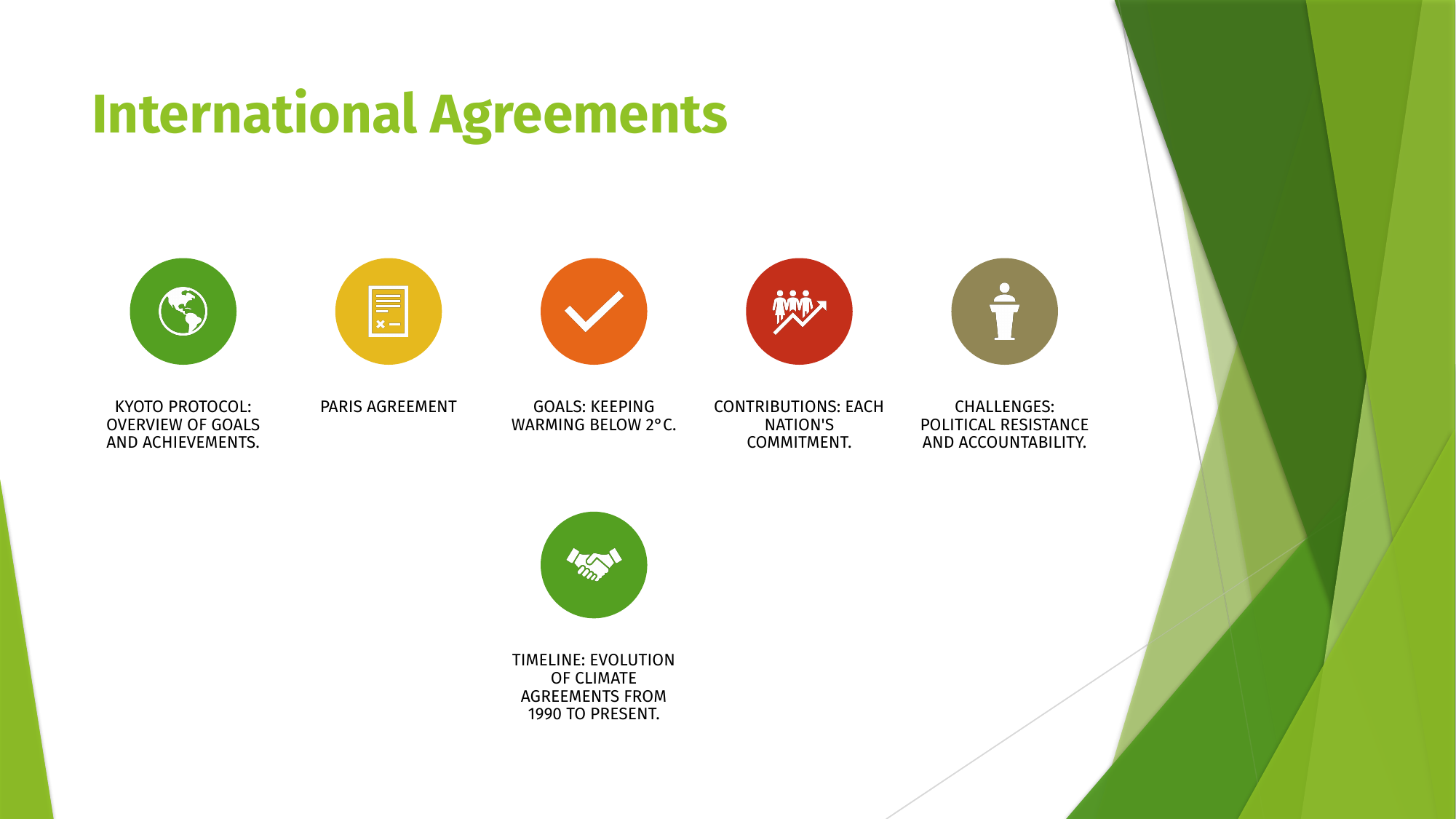

# International Agreements
Kyoto Protocol: Overview of goals and achievements.
Paris Agreement
Goals: Keeping warming below 2°C.
Contributions: Each nation's commitment.
Challenges: Political resistance and accountability.
Timeline: Evolution of climate agreements from 1990 to present.